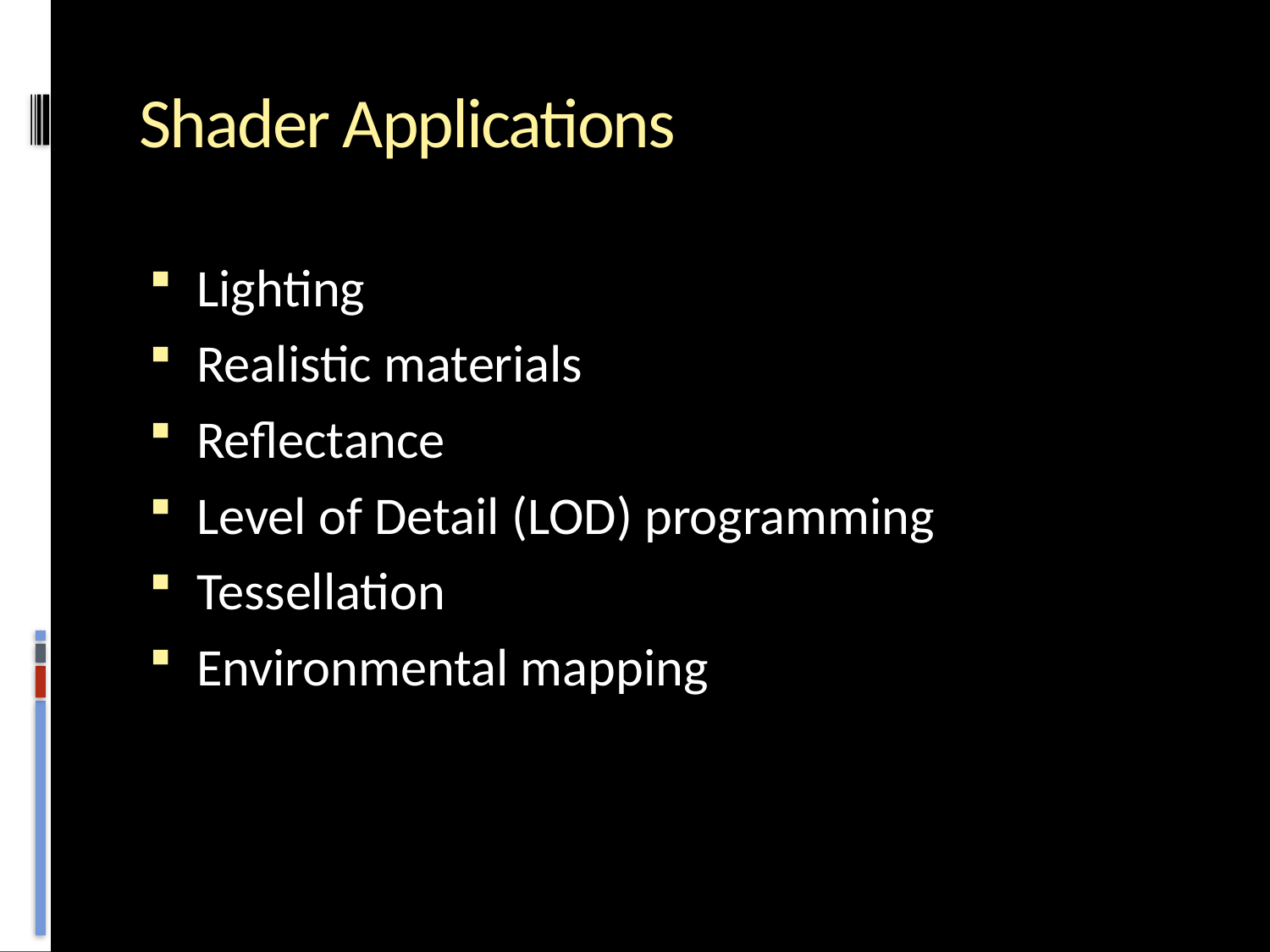

# Shader Applications
Lighting
Realistic materials
Reflectance
Level of Detail (LOD) programming
Tessellation
Environmental mapping